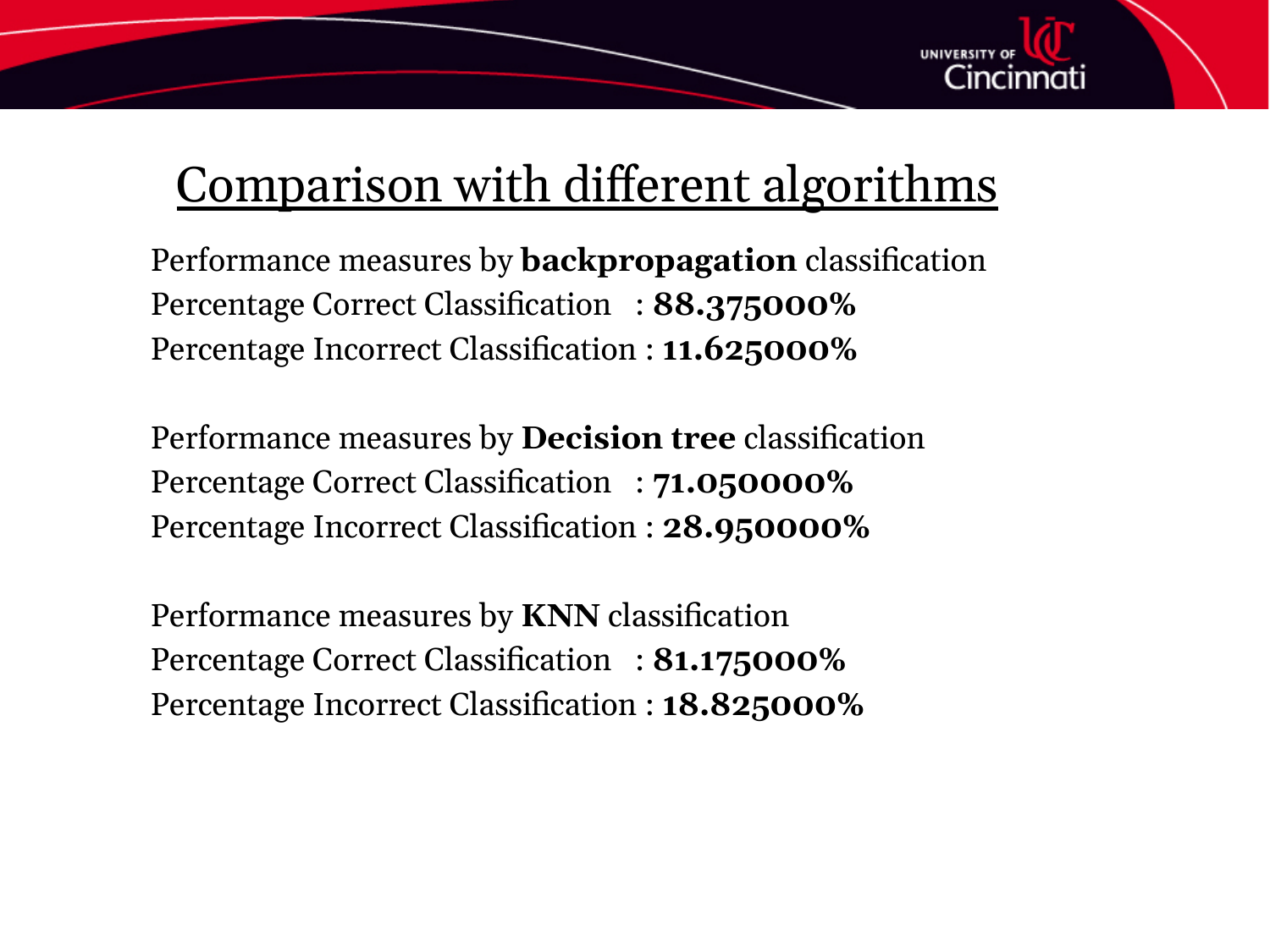

# Comparison with different algorithms
Performance measures by backpropagation classification
Percentage Correct Classification   : 88.375000%
Percentage Incorrect Classification : 11.625000%

Performance measures by Decision tree classification
Percentage Correct Classification   : 71.050000%
Percentage Incorrect Classification : 28.950000%

Performance measures by KNN classification
Percentage Correct Classification   : 81.175000%
Percentage Incorrect Classification : 18.825000%